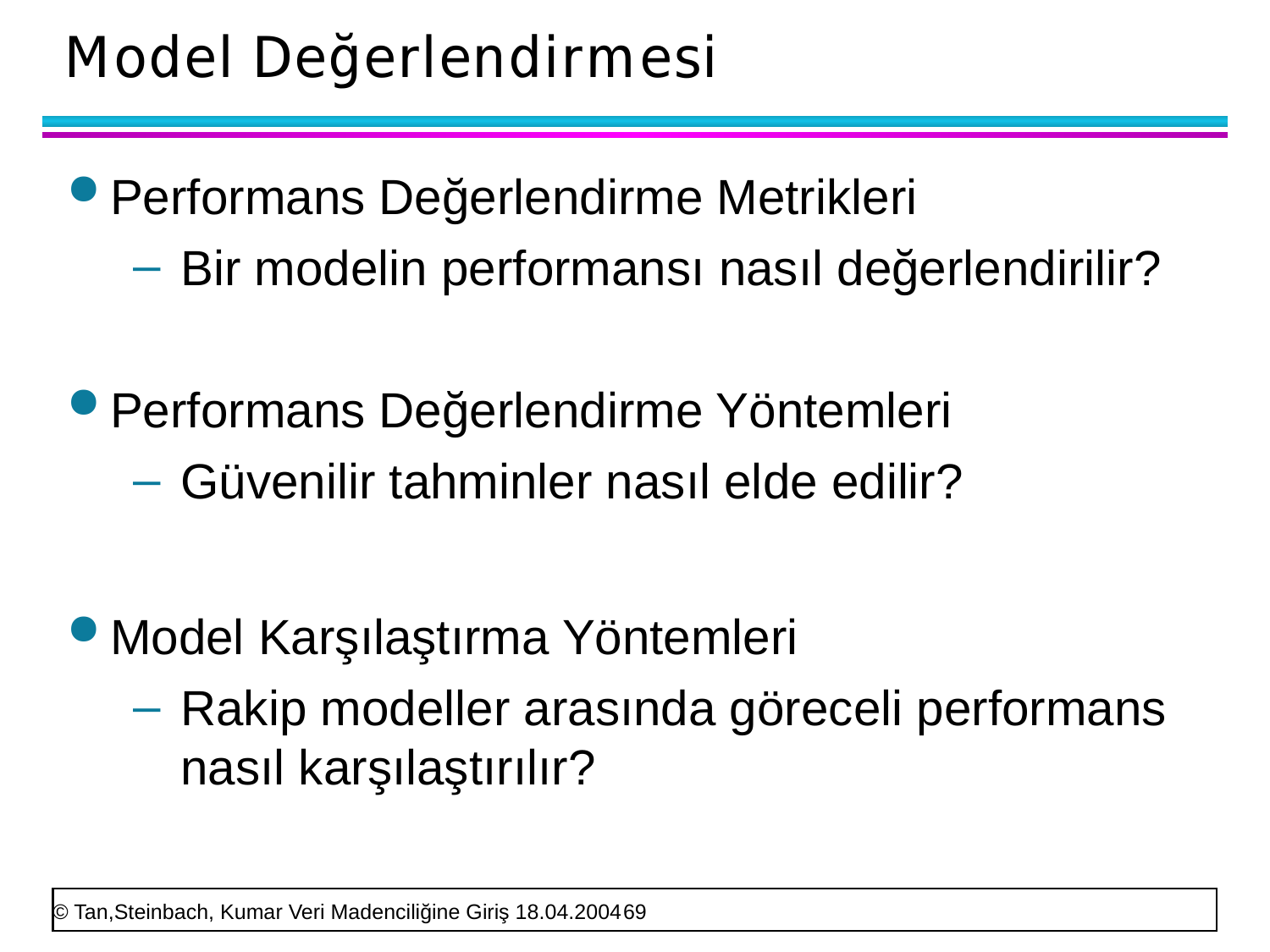

# Model Değerlendirmesi
Performans Değerlendirme Metrikleri
Bir modelin performansı nasıl değerlendirilir?

Performans Değerlendirme Yöntemleri
Güvenilir tahminler nasıl elde edilir?

Model Karşılaştırma Yöntemleri
Rakip modeller arasında göreceli performans nasıl karşılaştırılır?